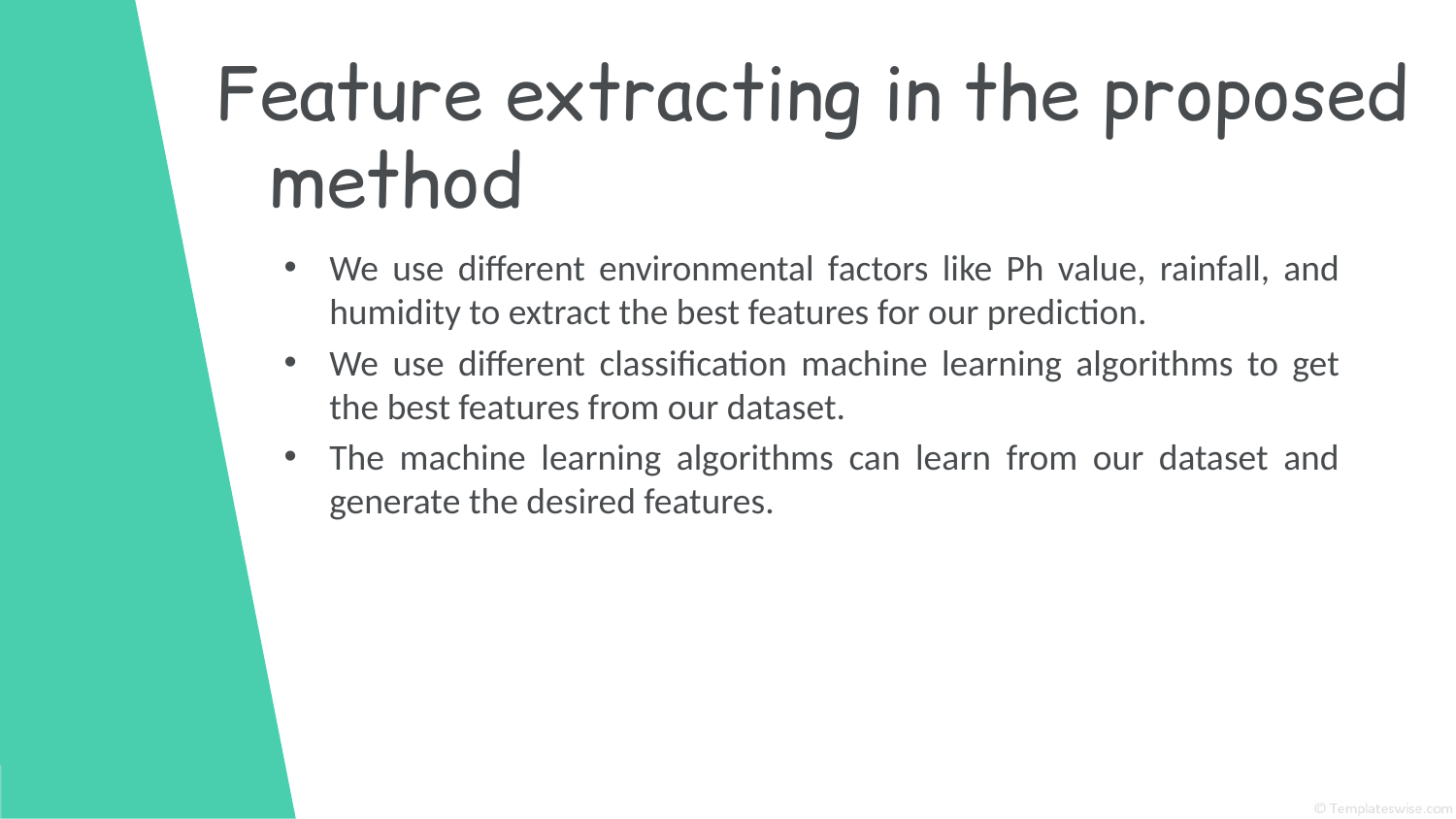

# Feature extracting in the proposed method
We use different environmental factors like Ph value, rainfall, and humidity to extract the best features for our prediction.
We use different classification machine learning algorithms to get the best features from our dataset.
The machine learning algorithms can learn from our dataset and generate the desired features.